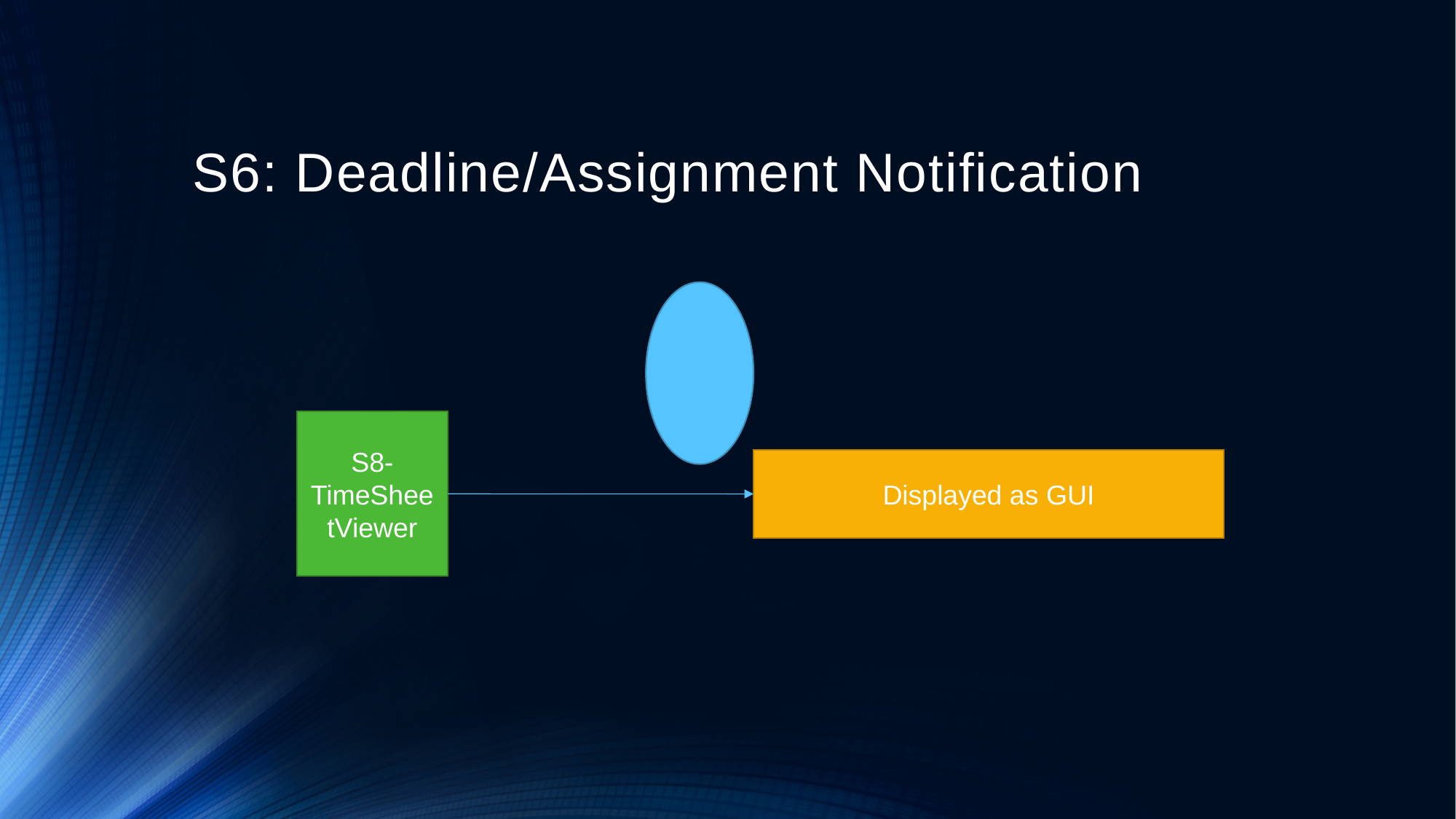

# S6: Deadline/Assignment Notification

S8-TimeSheetViewer
Displayed as GUI